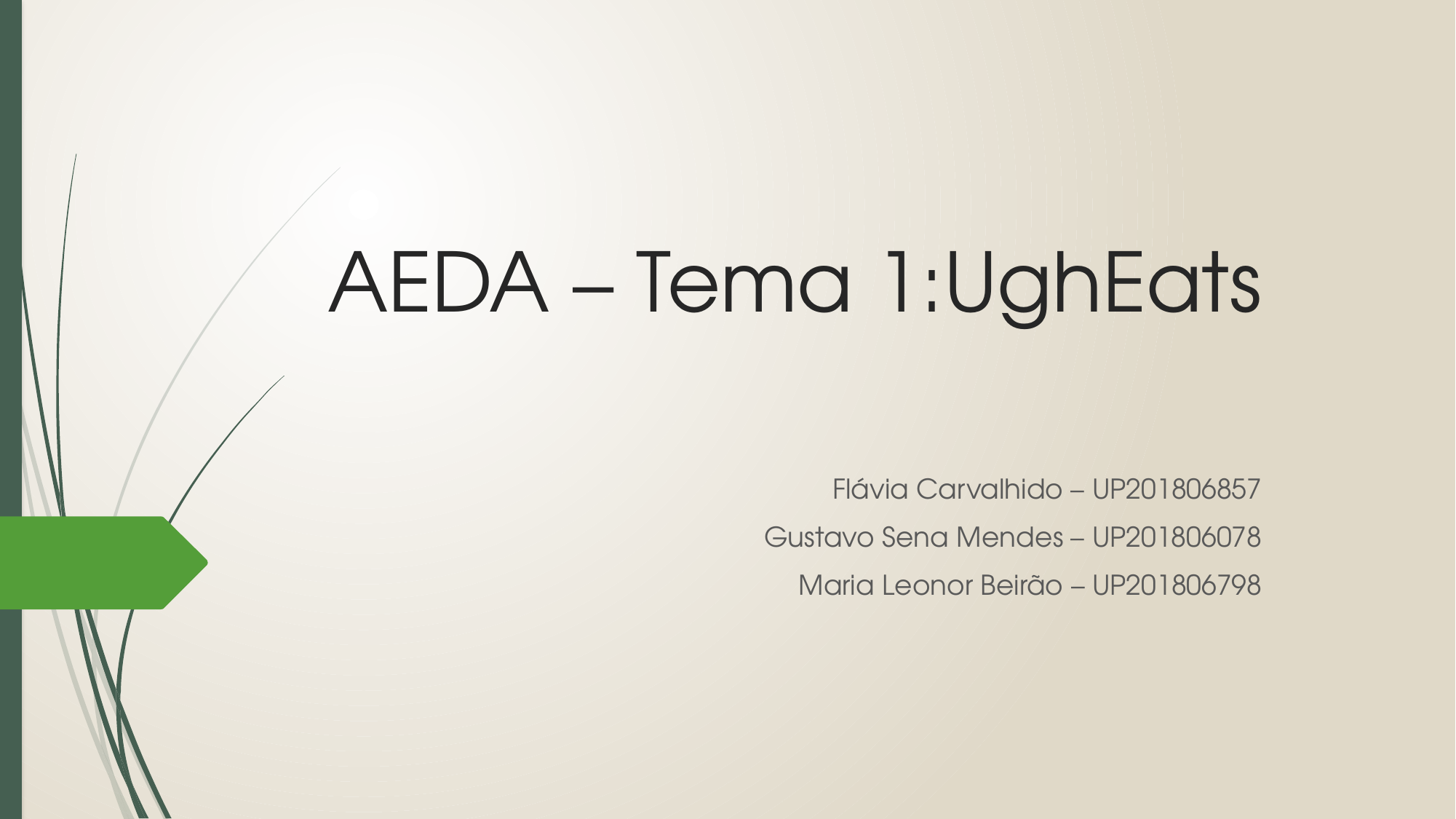

# AEDA – Tema 1:UghEats
Flávia Carvalhido – UP201806857
Gustavo Sena Mendes – UP201806078
Maria Leonor Beirão – UP201806798